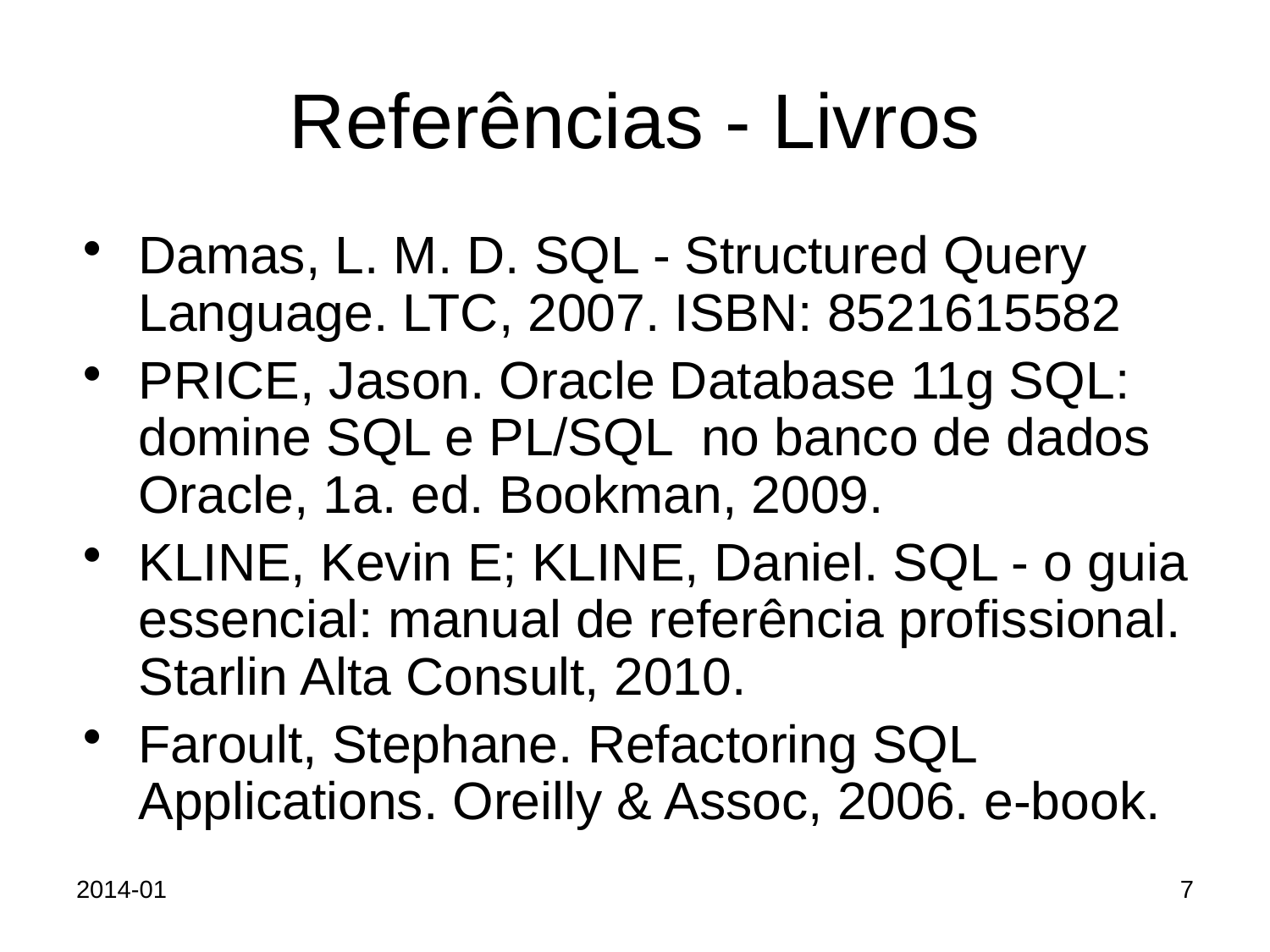

# Referências - Livros
Damas, L. M. D. SQL - Structured Query Language. LTC, 2007. ISBN: 8521615582
PRICE, Jason. Oracle Database 11g SQL: domine SQL e PL/SQL  no banco de dados Oracle, 1a. ed. Bookman, 2009.
KLINE, Kevin E; KLINE, Daniel. SQL - o guia essencial: manual de referência profissional. Starlin Alta Consult, 2010.
Faroult, Stephane. Refactoring SQL Applications. Oreilly & Assoc, 2006. e-book.
2014-01
7